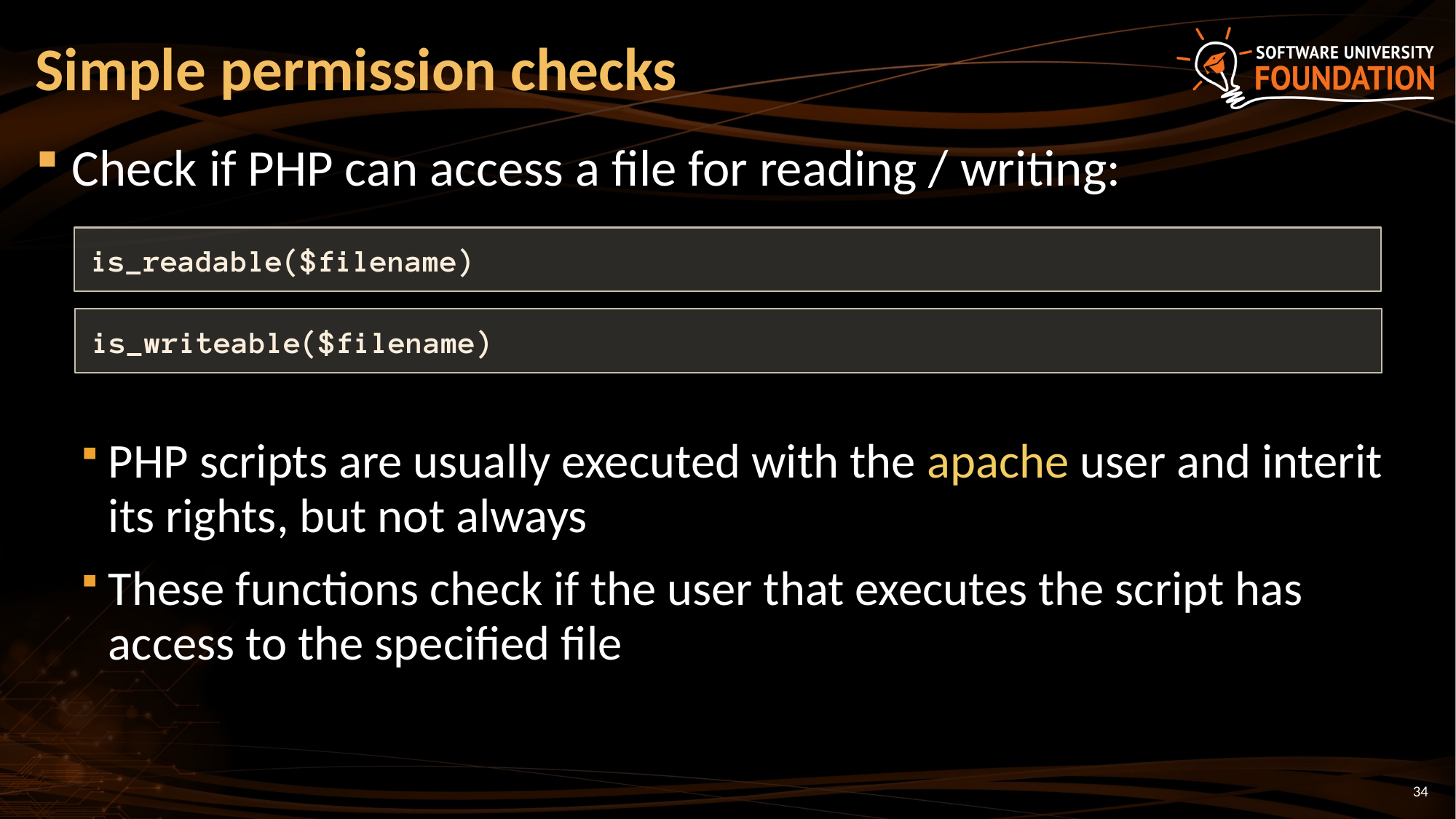

# Simple permission checks
Check if PHP can access a file for reading / writing:

PHP scripts are usually executed with the apache user and interit its rights, but not always
These functions check if the user that executes the script has access to the specified file
is_readable($filename)
is_writeable($filename)
34